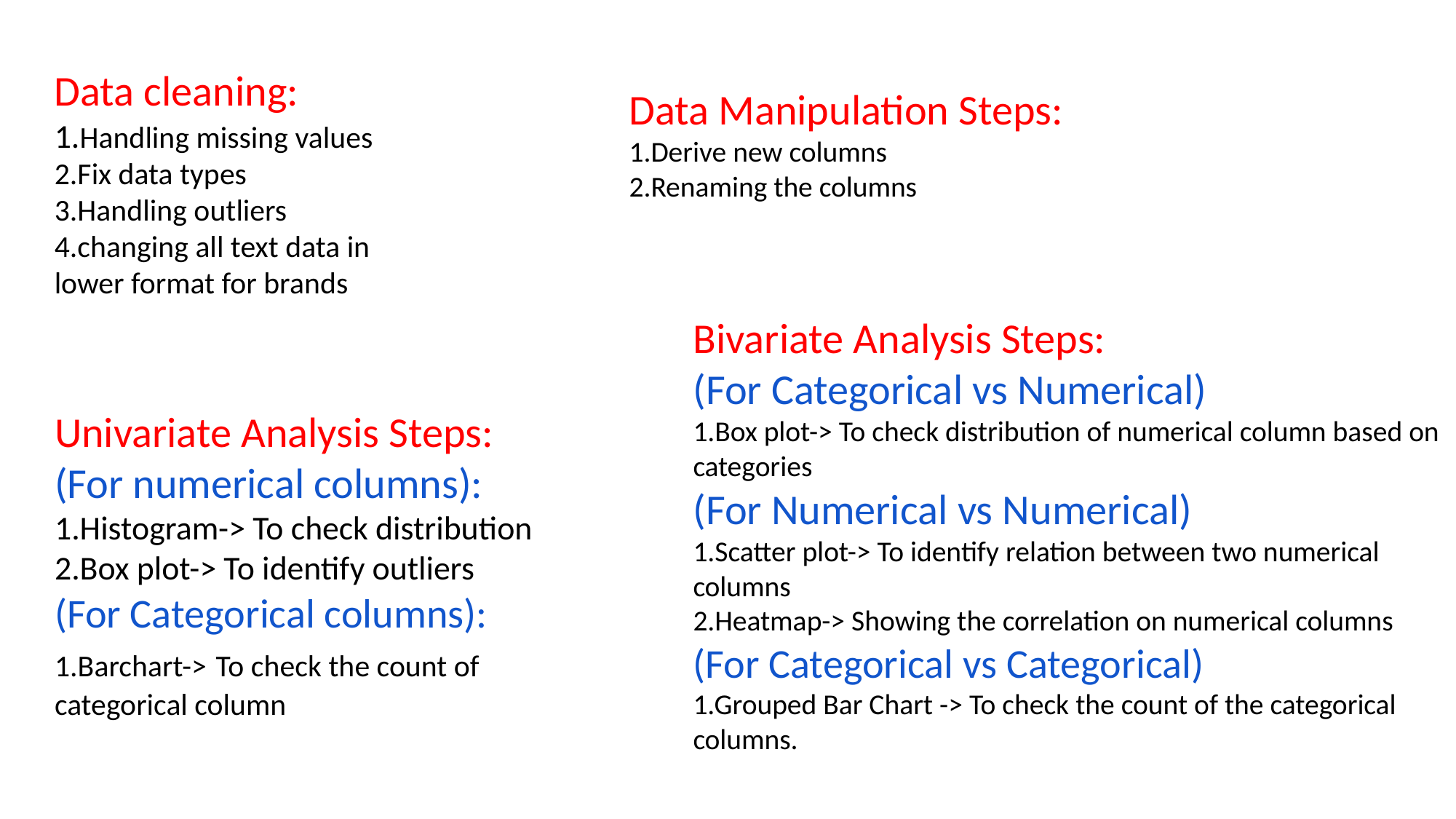

Data cleaning:
1.Handling missing values
2.Fix data types
3.Handling outliers
4.changing all text data in lower format for brands
Data Manipulation Steps:
1.Derive new columns
2.Renaming the columns
Bivariate Analysis Steps:
(For Categorical vs Numerical)
1.Box plot-> To check distribution of numerical column based on categories
(For Numerical vs Numerical)
1.Scatter plot-> To identify relation between two numerical columns
2.Heatmap-> Showing the correlation on numerical columns
(For Categorical vs Categorical)
1.Grouped Bar Chart -> To check the count of the categorical columns.
Univariate Analysis Steps:
(For numerical columns):
1.Histogram-> To check distribution
2.Box plot-> To identify outliers
(For Categorical columns):
1.Barchart-> To check the count of categorical column